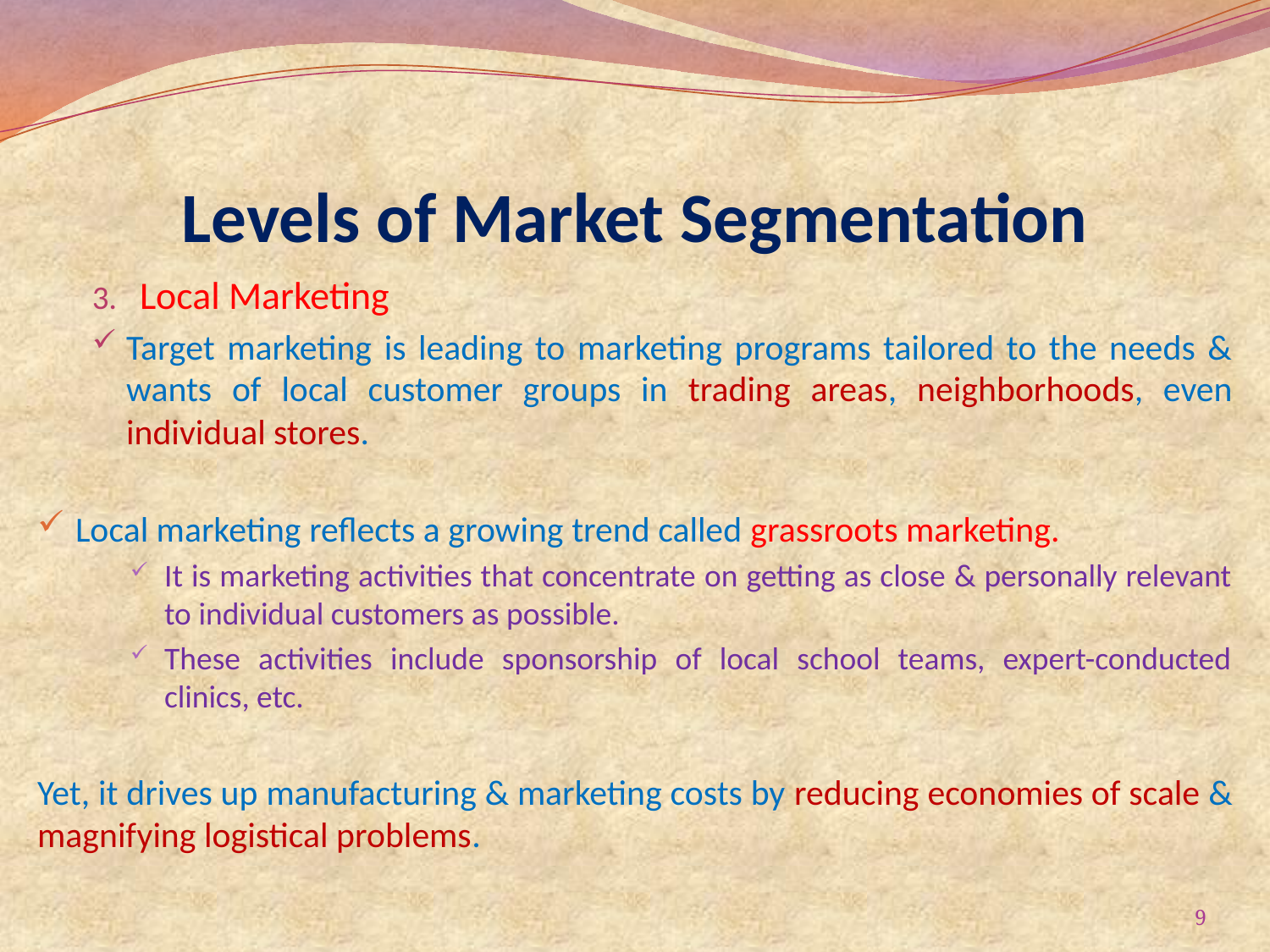

# Levels of Market Segmentation
Local Marketing
Target marketing is leading to marketing programs tailored to the needs & wants of local customer groups in trading areas, neighborhoods, even individual stores.

Local marketing reflects a growing trend called grassroots marketing.
It is marketing activities that concentrate on getting as close & personally relevant to individual customers as possible.
These activities include sponsorship of local school teams, expert-conducted clinics, etc.

Yet, it drives up manufacturing & marketing costs by reducing economies of scale & magnifying logistical problems.
9